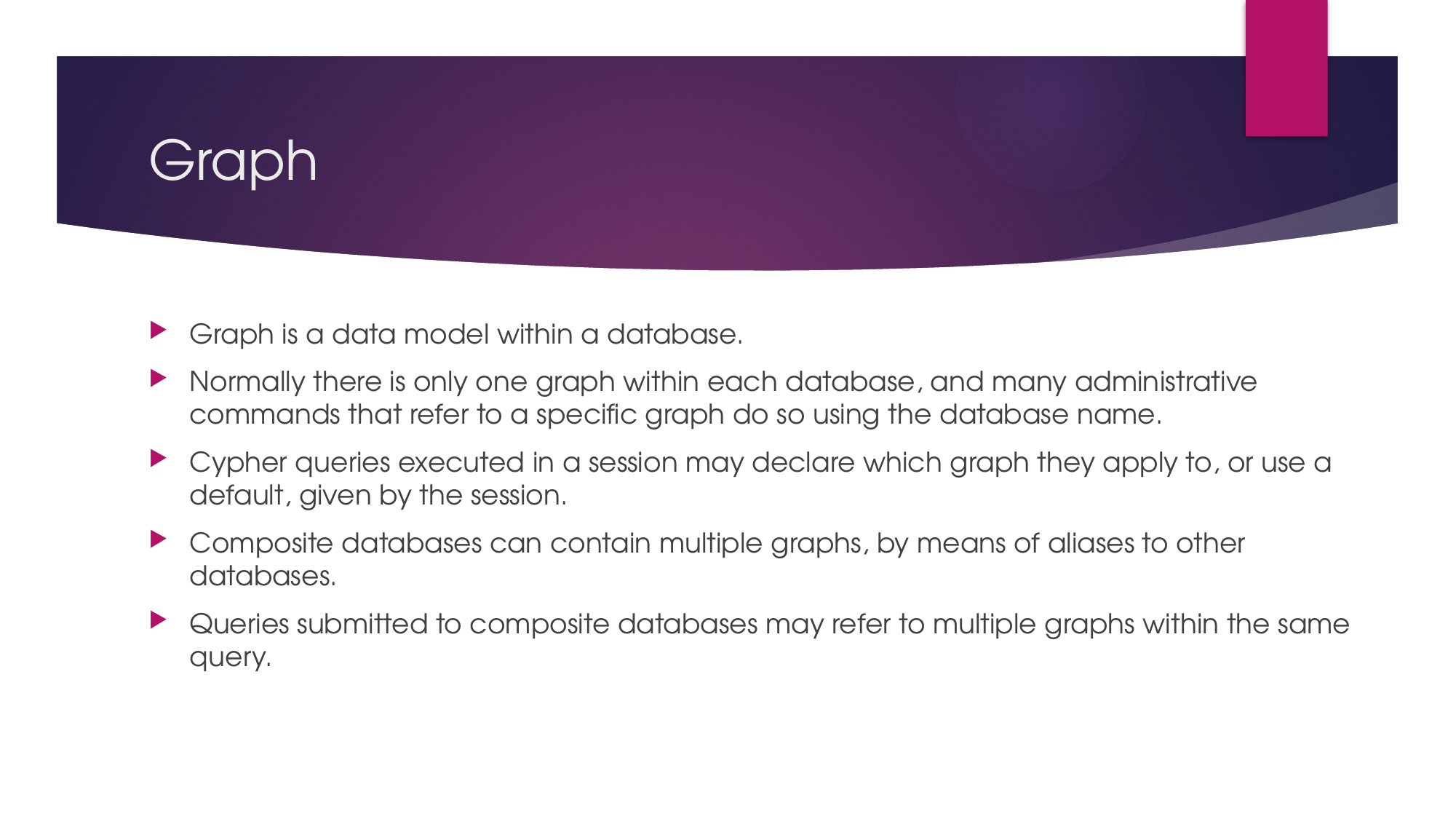

# Graph
Graph is a data model within a database.
Normally there is only one graph within each database, and many administrative commands that refer to a specific graph do so using the database name.
Cypher queries executed in a session may declare which graph they apply to, or use a default, given by the session.
Composite databases can contain multiple graphs, by means of aliases to other databases.
Queries submitted to composite databases may refer to multiple graphs within the same query.